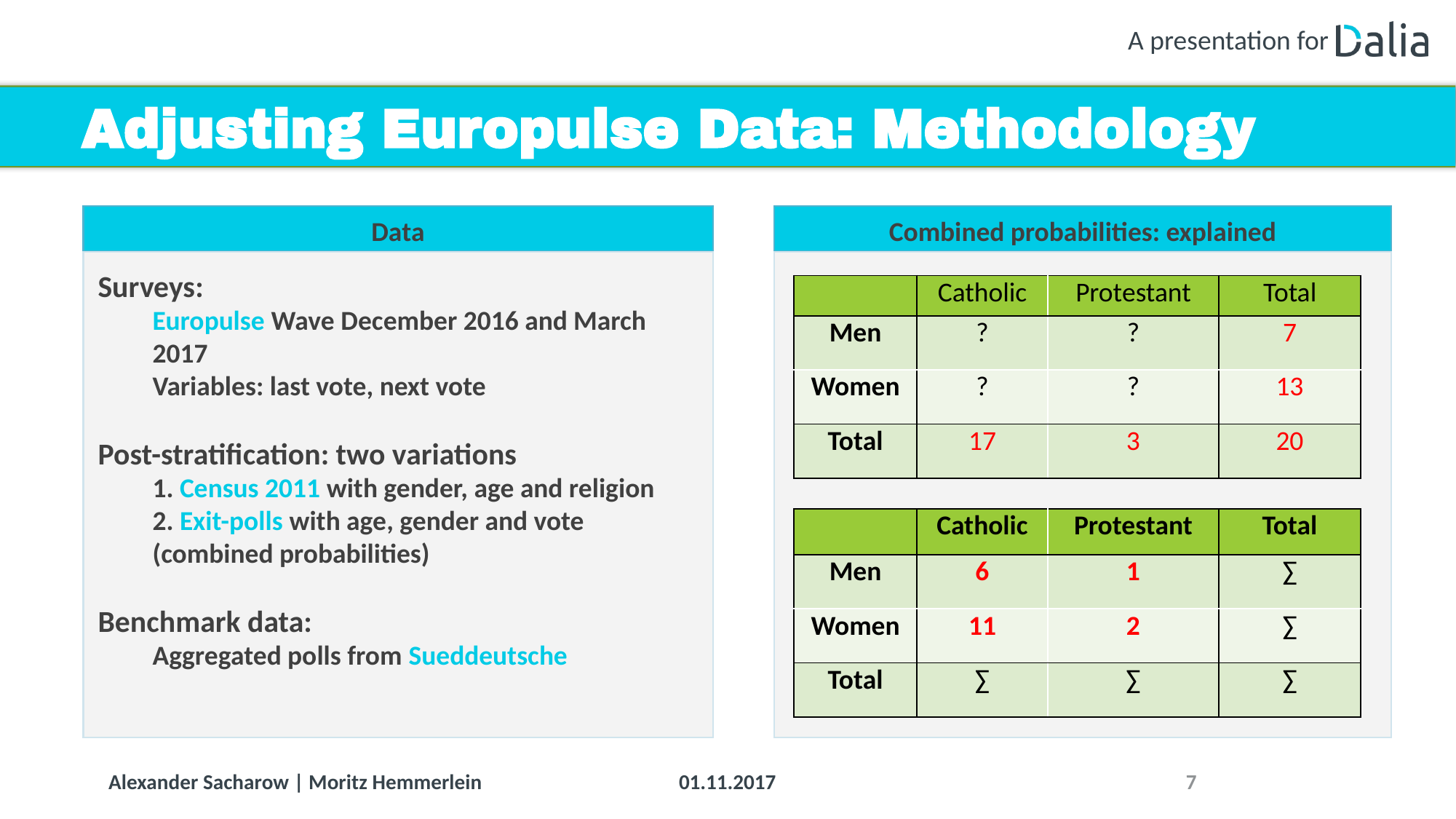

# Adjusting Europulse Data: Methodology
Data
Surveys:
Europulse Wave December 2016 and March 2017
Variables: last vote, next vote

Post-stratification: two variations
1. Census 2011 with gender, age and religion
2. Exit-polls with age, gender and vote
(combined probabilities)

Benchmark data:
Aggregated polls from Sueddeutsche

Combined probabilities: explained

|  | Catholic | Protestant | Total |
| --- | --- | --- | --- |
| Men | ? | ? | 7 |
| Women | ? | ? | 13 |
| Total | 17 | 3 | 20 |

|  | Catholic | Protestant | Total |
| --- | --- | --- | --- |
| Men | 6 | 1 | ∑ |
| Women | 11 | 2 | ∑ |
| Total | ∑ | ∑ | ∑ |
01.11.2017
7